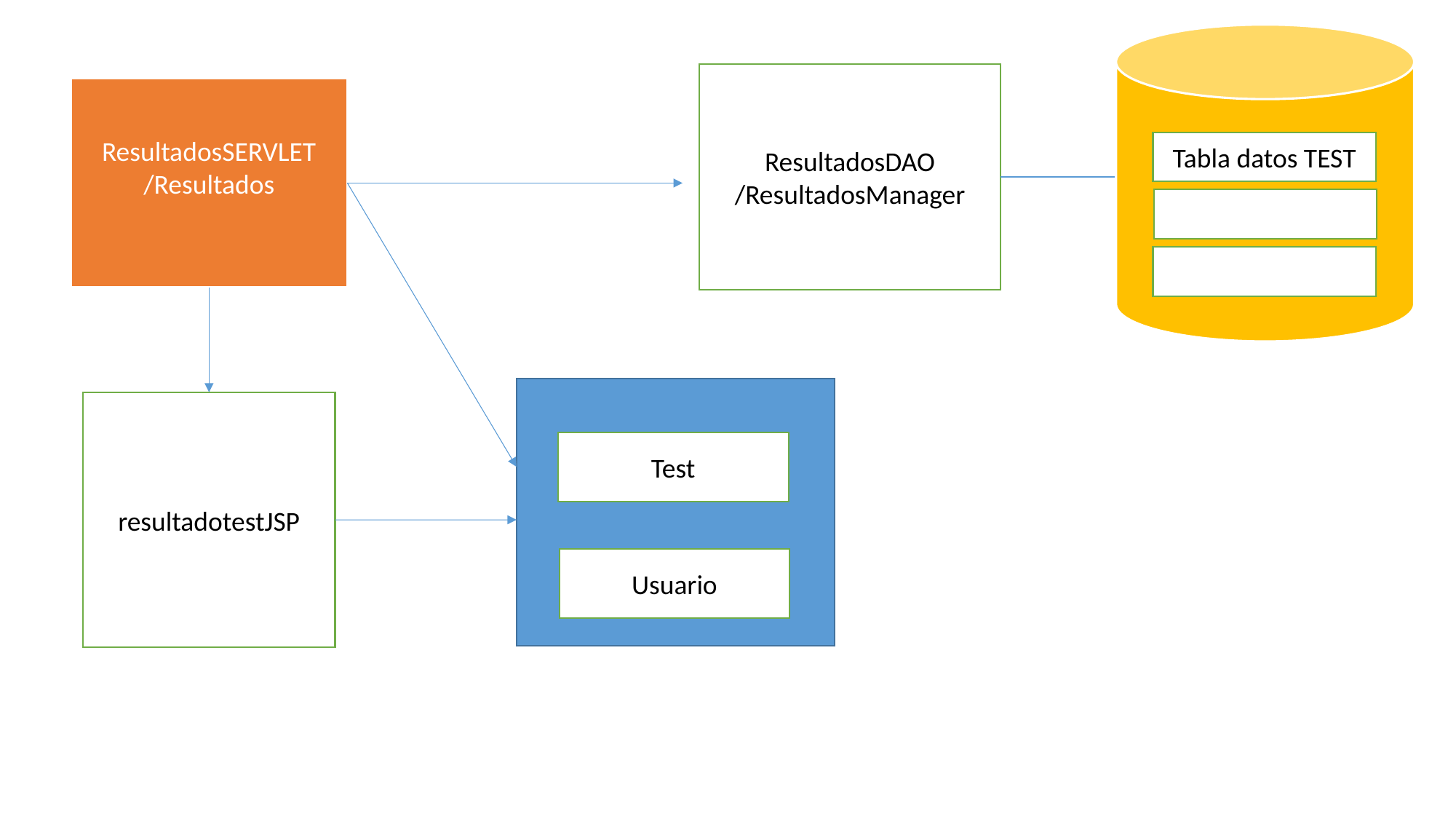

ResultadosDAO
/ResultadosManager
ResultadosSERVLET
/Resultados

Tabla datos TEST

resultadotestJSP
Test
Usuario